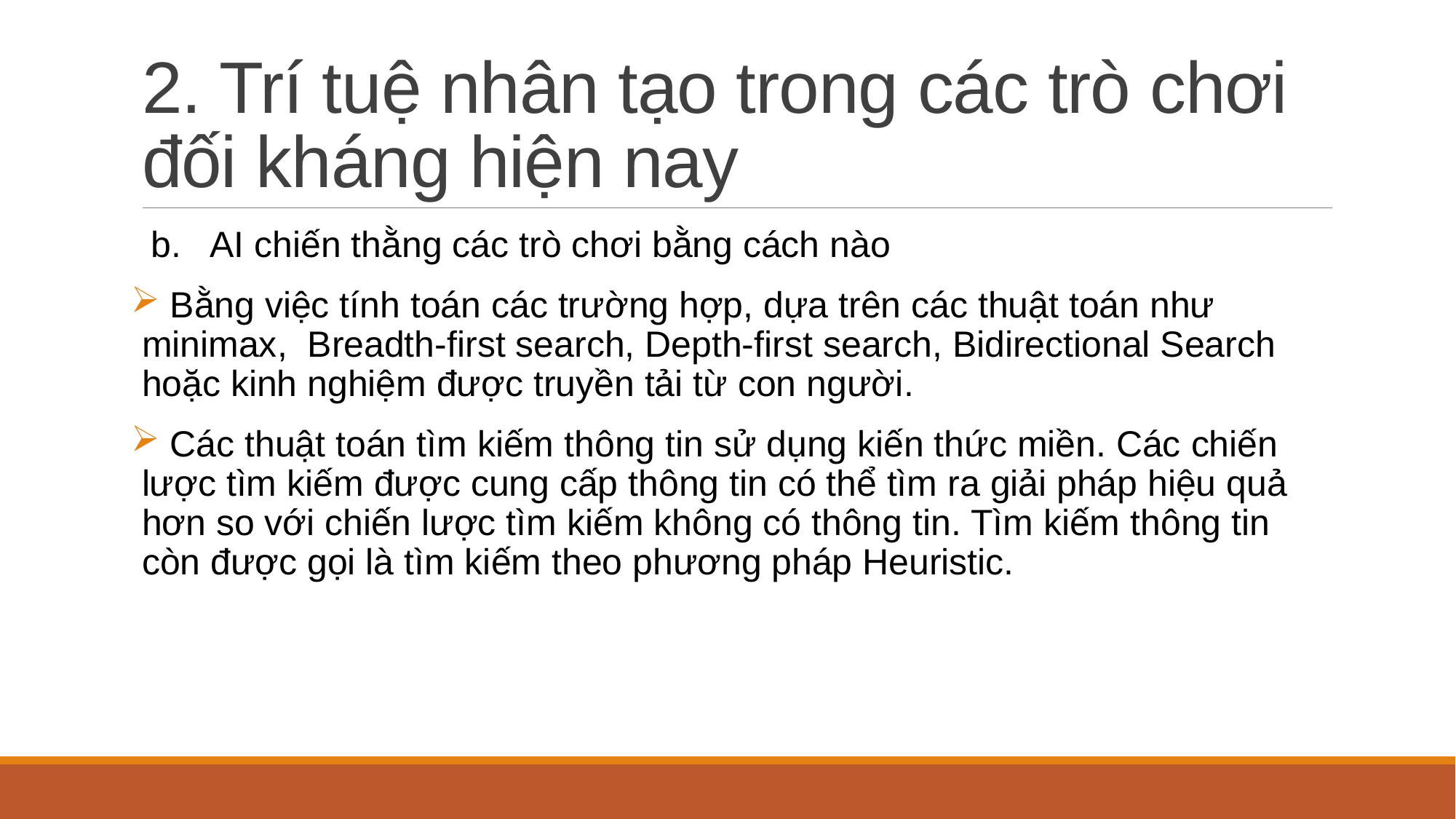

# 2. Trí tuệ nhân tạo trong các trò chơi đối kháng hiện nay
  b.   AI chiến thằng các trò chơi bằng cách nào
 Bằng việc tính toán các trường hợp, dựa trên các thuật toán như minimax,  Breadth-first search, Depth-first search, Bidirectional Search hoặc kinh nghiệm được truyền tải từ con người.
 Các thuật toán tìm kiếm thông tin sử dụng kiến thức miền. Các chiến lược tìm kiếm được cung cấp thông tin có thể tìm ra giải pháp hiệu quả hơn so với chiến lược tìm kiếm không có thông tin. Tìm kiếm thông tin còn được gọi là tìm kiếm theo phương pháp Heuristic.